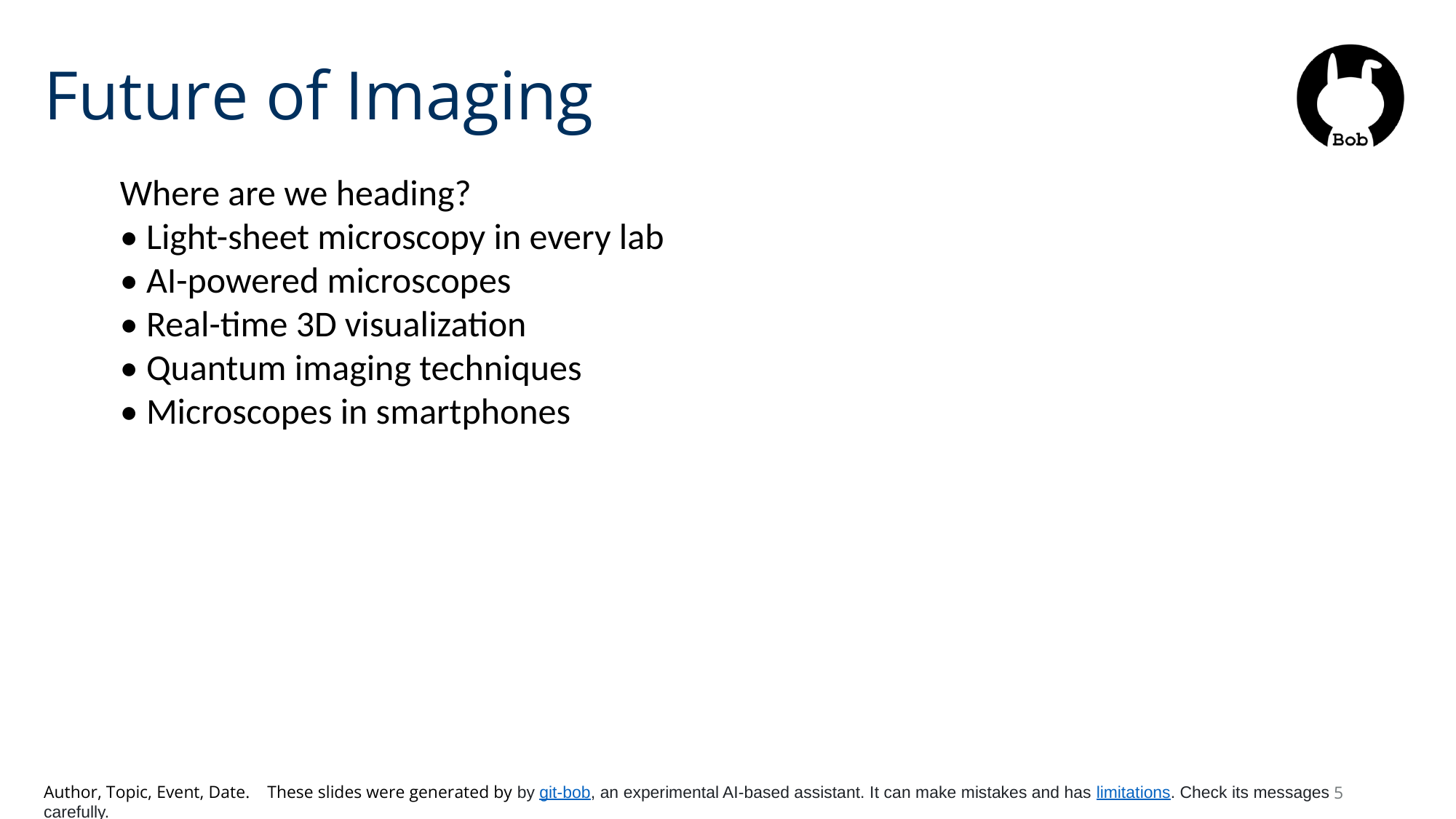

# Future of Imaging
Where are we heading?
• Light-sheet microscopy in every lab
• AI-powered microscopes
• Real-time 3D visualization
• Quantum imaging techniques
• Microscopes in smartphones